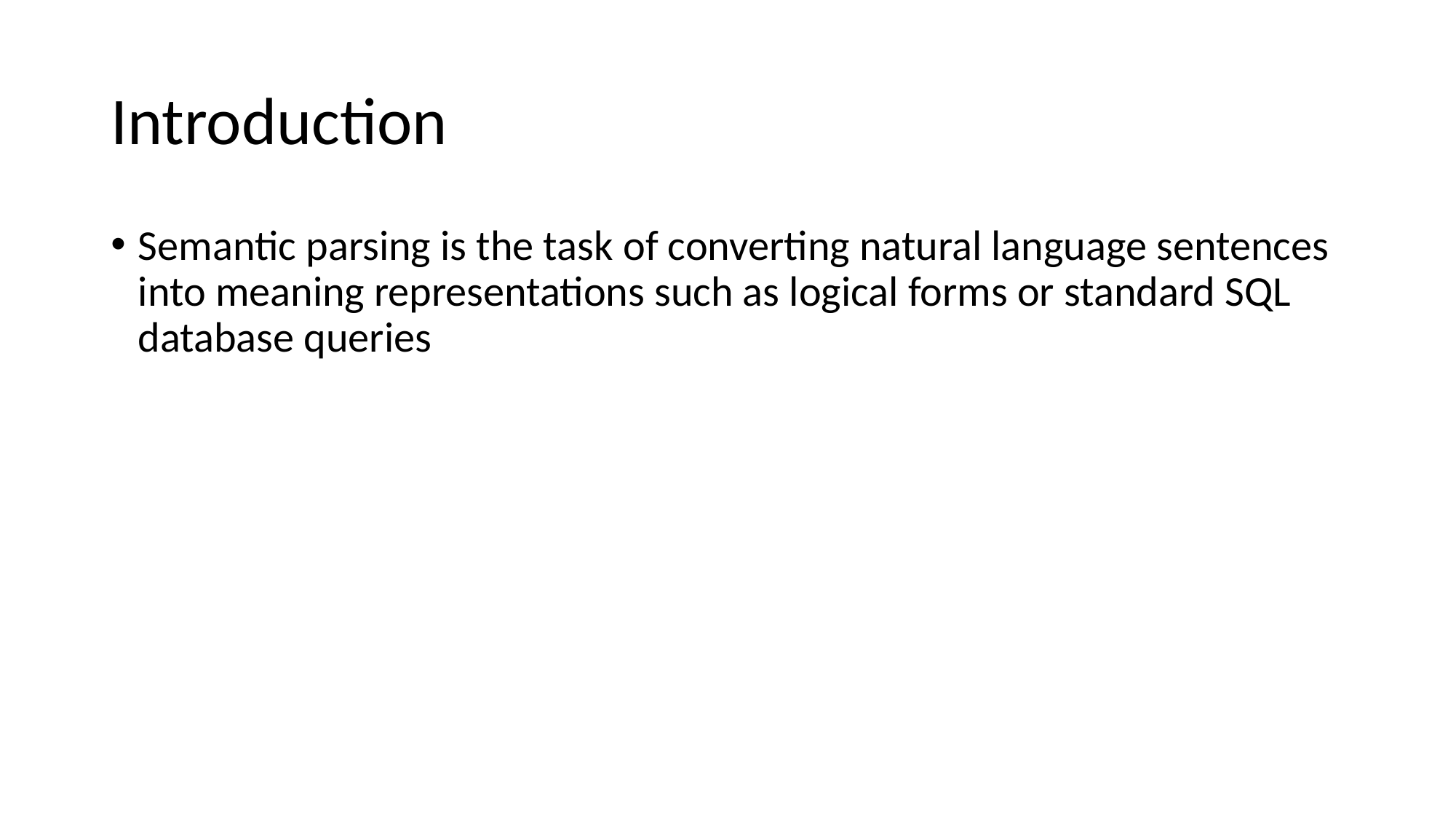

# Introduction
Semantic parsing is the task of converting natural language sentences into meaning representations such as logical forms or standard SQL database queries